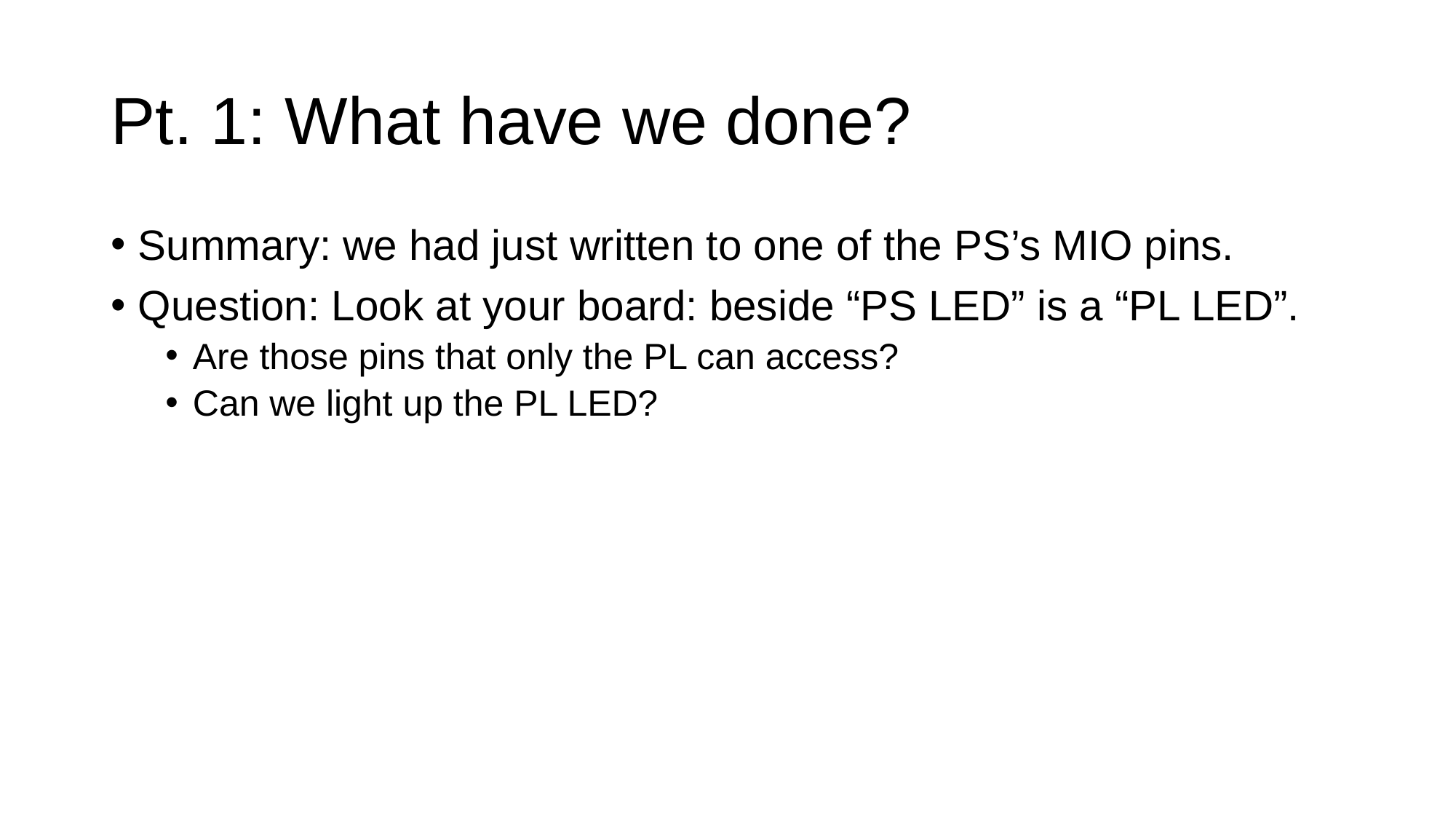

# Pt. 1: What have we done?
Summary: we had just written to one of the PS’s MIO pins.
Question: Look at your board: beside “PS LED” is a “PL LED”.
Are those pins that only the PL can access?
Can we light up the PL LED?